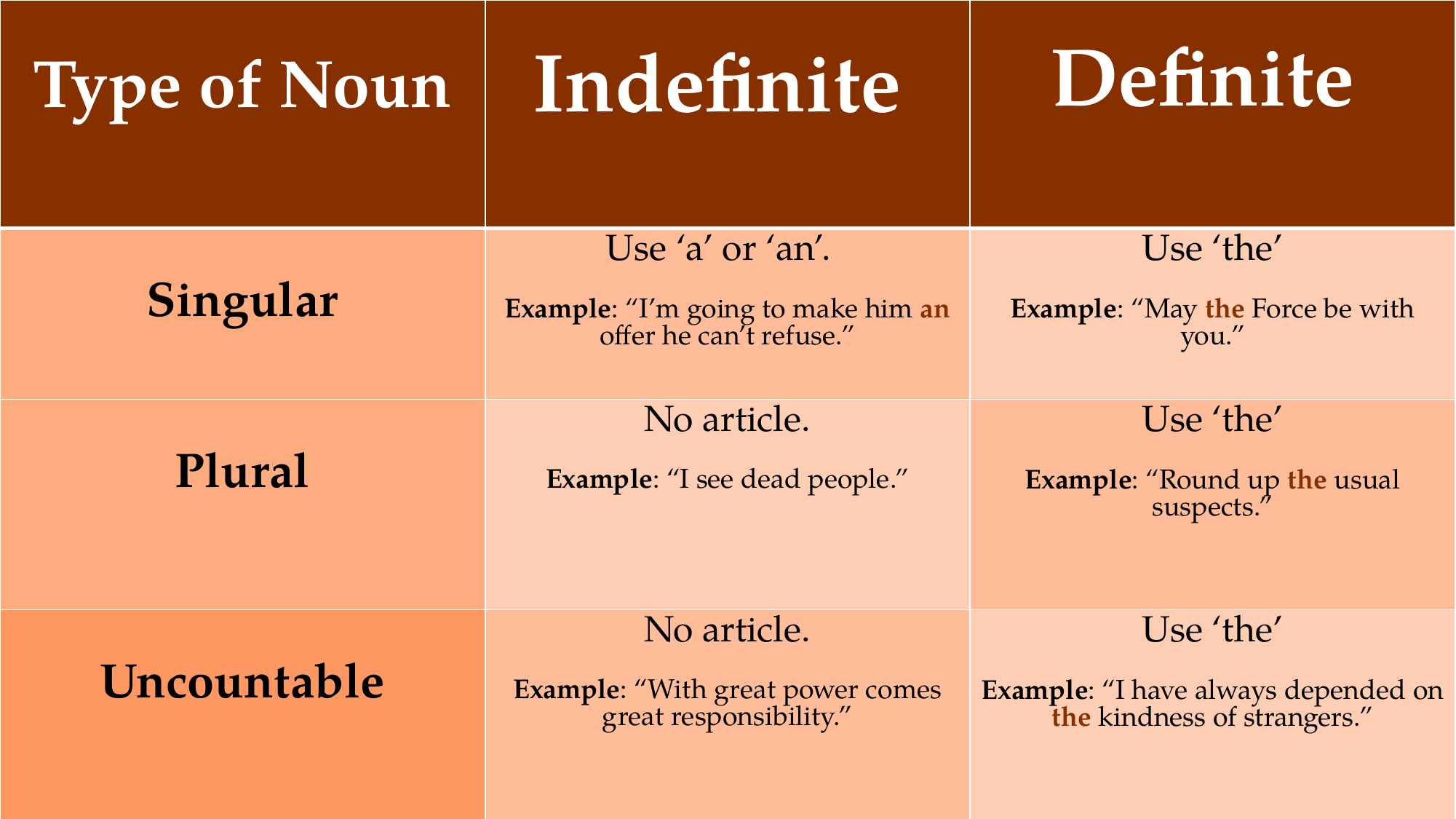

| Type of Noun | Indefinite | Definite |
| --- | --- | --- |
| Singular | Use ‘a’ or ‘an’. Example: “I’m going to make him an offer he can’t refuse.” | Use ‘the’ Example: “May the Force be with you.” |
| Plural | No article. Example: “I see dead people.” | Use ‘the’ Example: “Round up the usual suspects.” |
| Uncountable | No article. Example: “With great power comes great responsibility.” | Use ‘the’ Example: “I have always depended on the kindness of strangers.” |